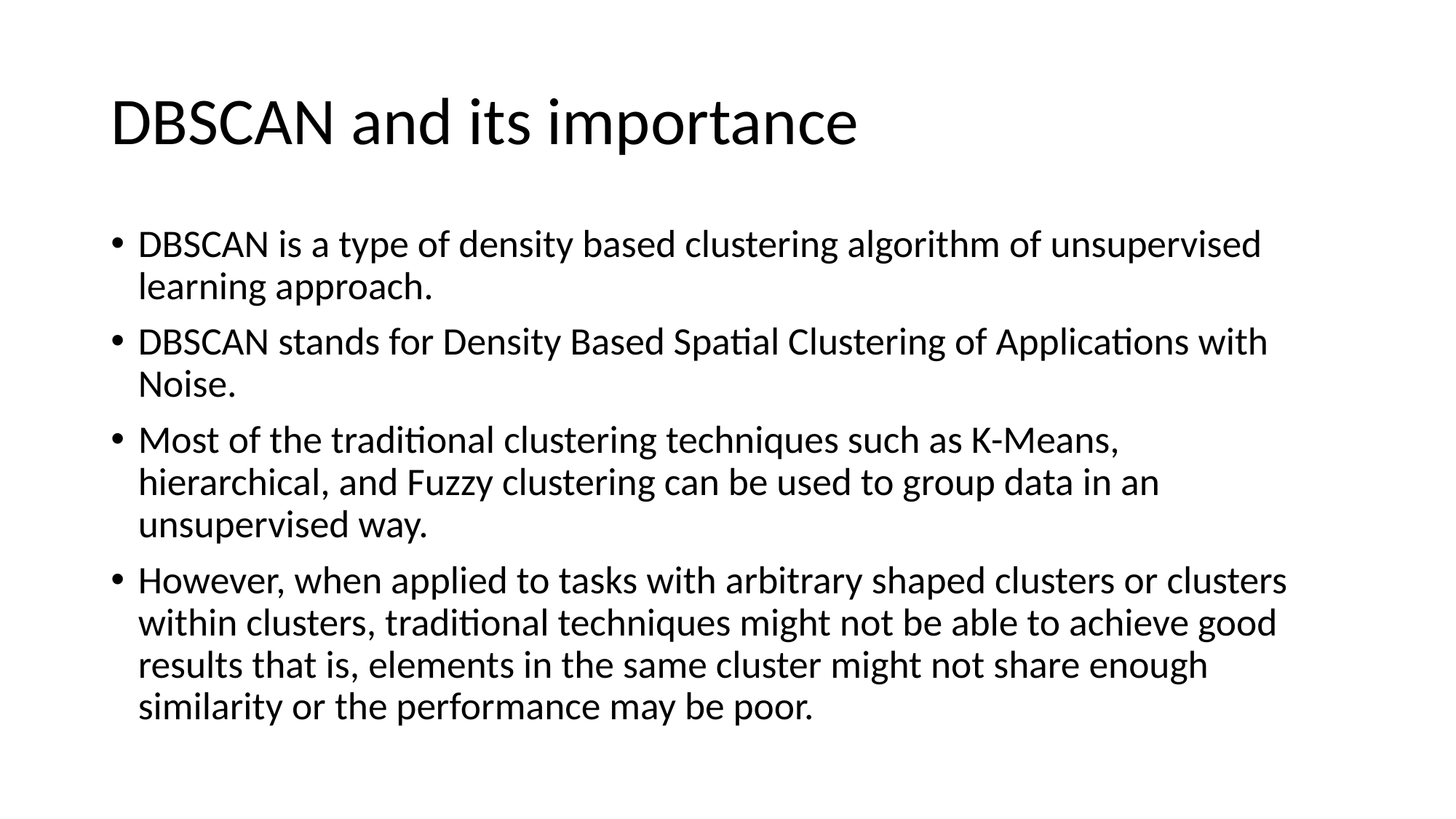

# DBSCAN and its importance
DBSCAN is a type of density based clustering algorithm of unsupervised learning approach.
DBSCAN stands for Density Based Spatial Clustering of Applications with Noise.
Most of the traditional clustering techniques such as K-Means, hierarchical, and Fuzzy clustering can be used to group data in an unsupervised way.
However, when applied to tasks with arbitrary shaped clusters or clusters within clusters, traditional techniques might not be able to achieve good results that is, elements in the same cluster might not share enough similarity or the performance may be poor.